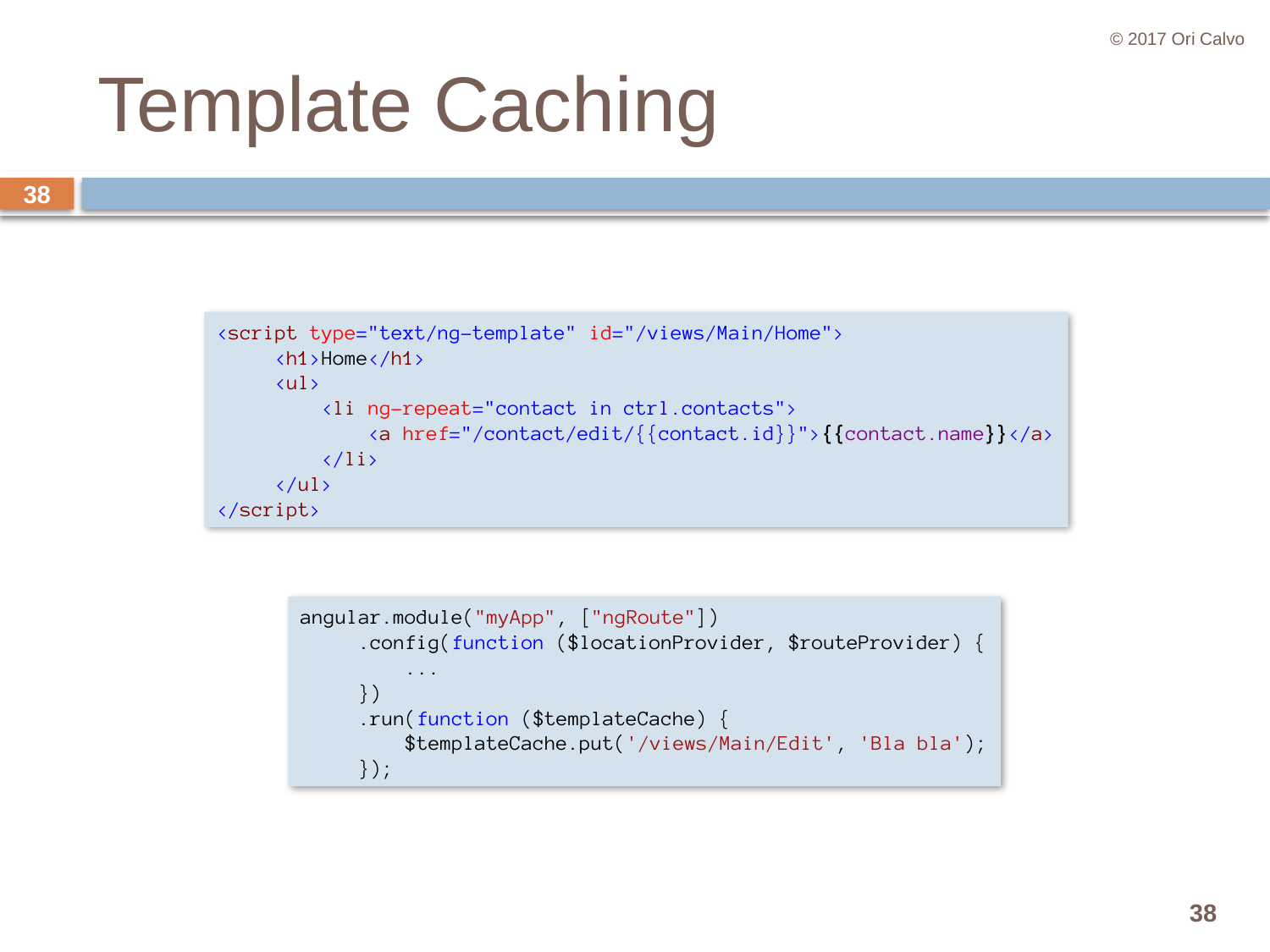

© 2017 Ori Calvo
# Template Caching
38
<script type="text/ng-template" id="/views/Main/Home">
     <h1>Home</h1>
     <ul>
         <li ng-repeat="contact in ctrl.contacts">
             <a href="/contact/edit/{{contact.id}}">{{contact.name}}</a>
         </li>
     </ul>
</script>
angular.module("myApp", ["ngRoute"])
     .config(function ($locationProvider, $routeProvider) {
         ...
     })
     .run(function ($templateCache) {
         $templateCache.put('/views/Main/Edit', 'Bla bla');
     });